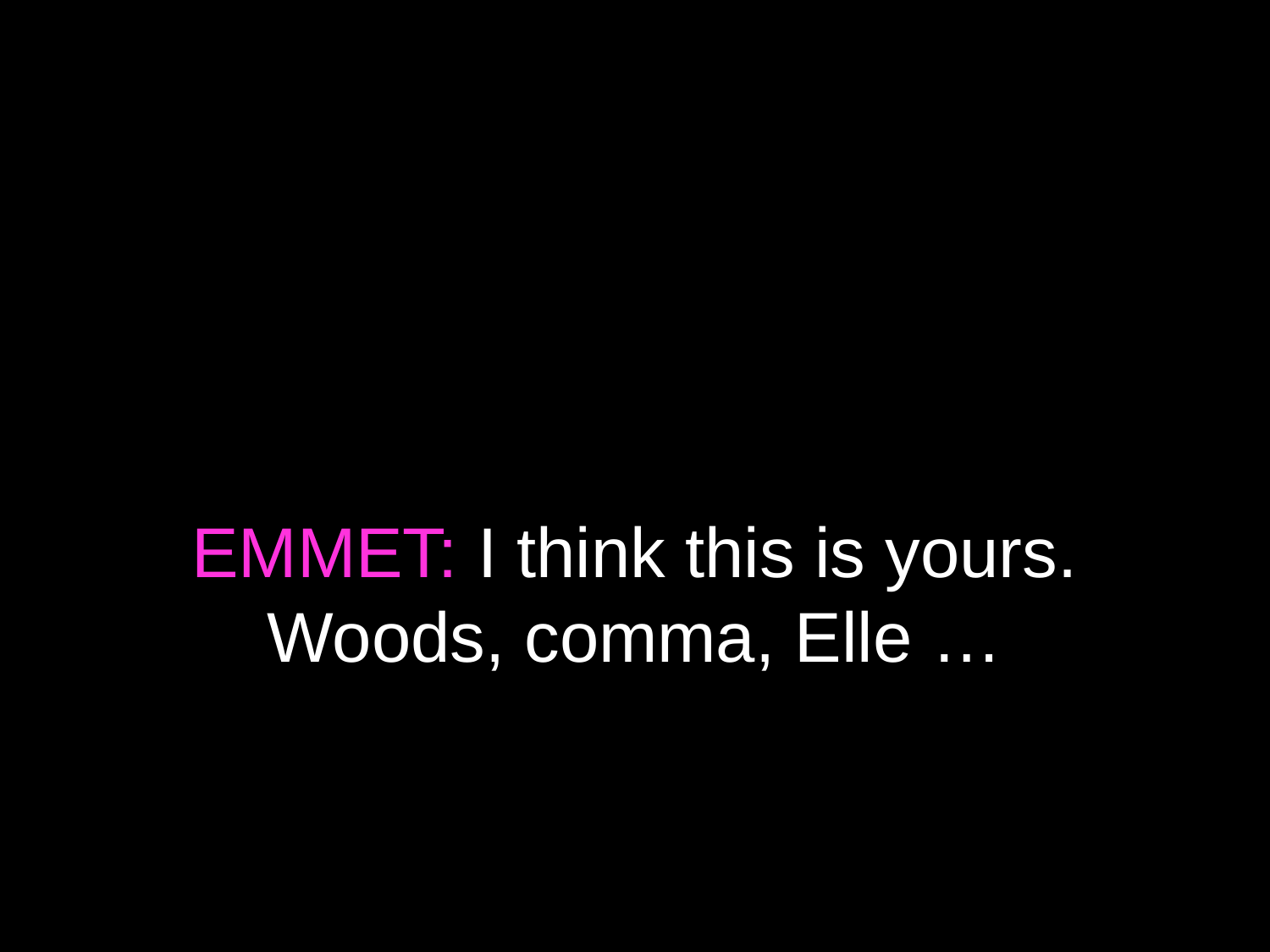

# EMMET: I think this is yours. Woods, comma, Elle …